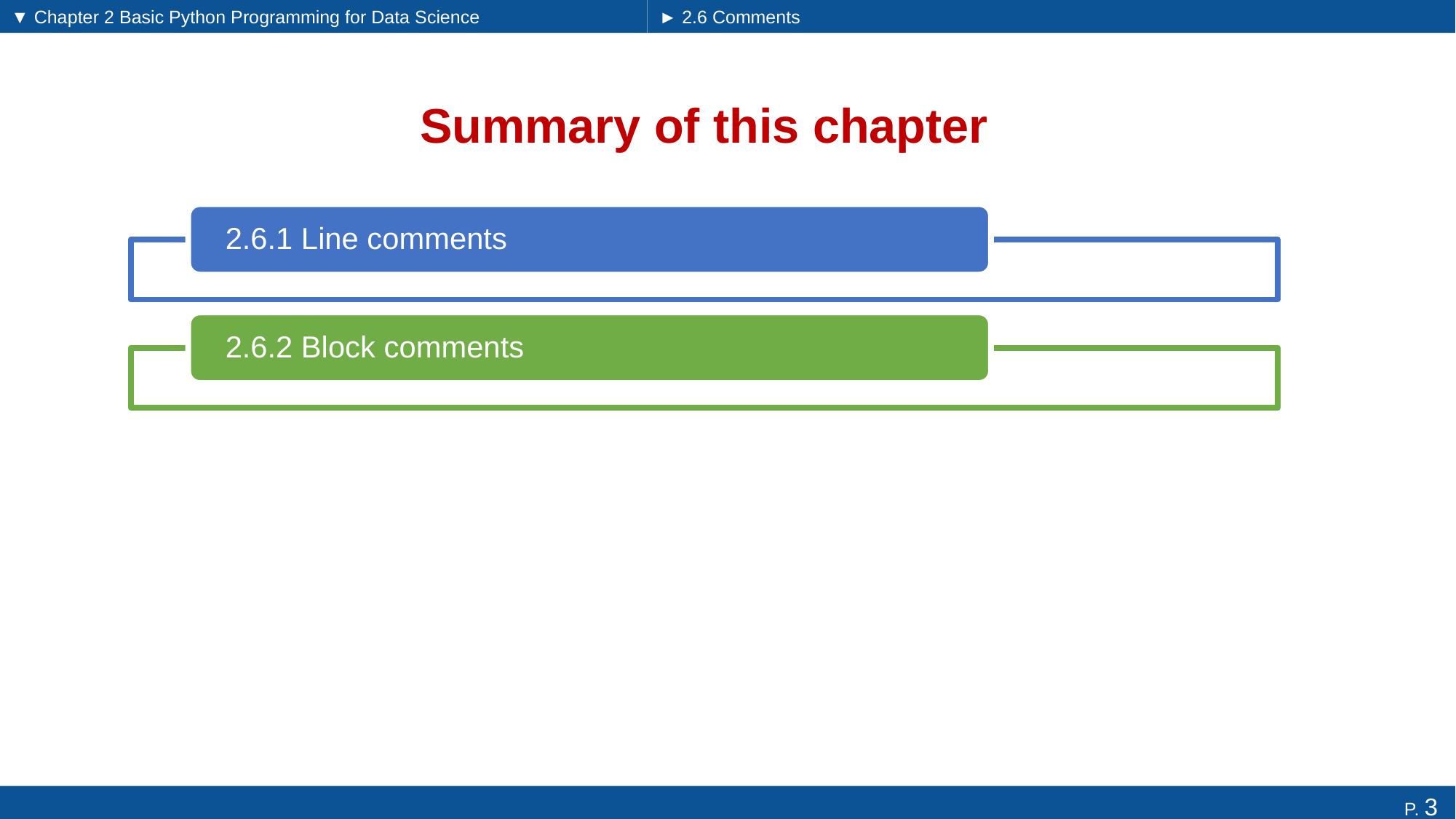

▼ Chapter 2 Basic Python Programming for Data Science
► 2.6 Comments
# Summary of this chapter
2.6.1 Line comments
2.6.2 Block comments